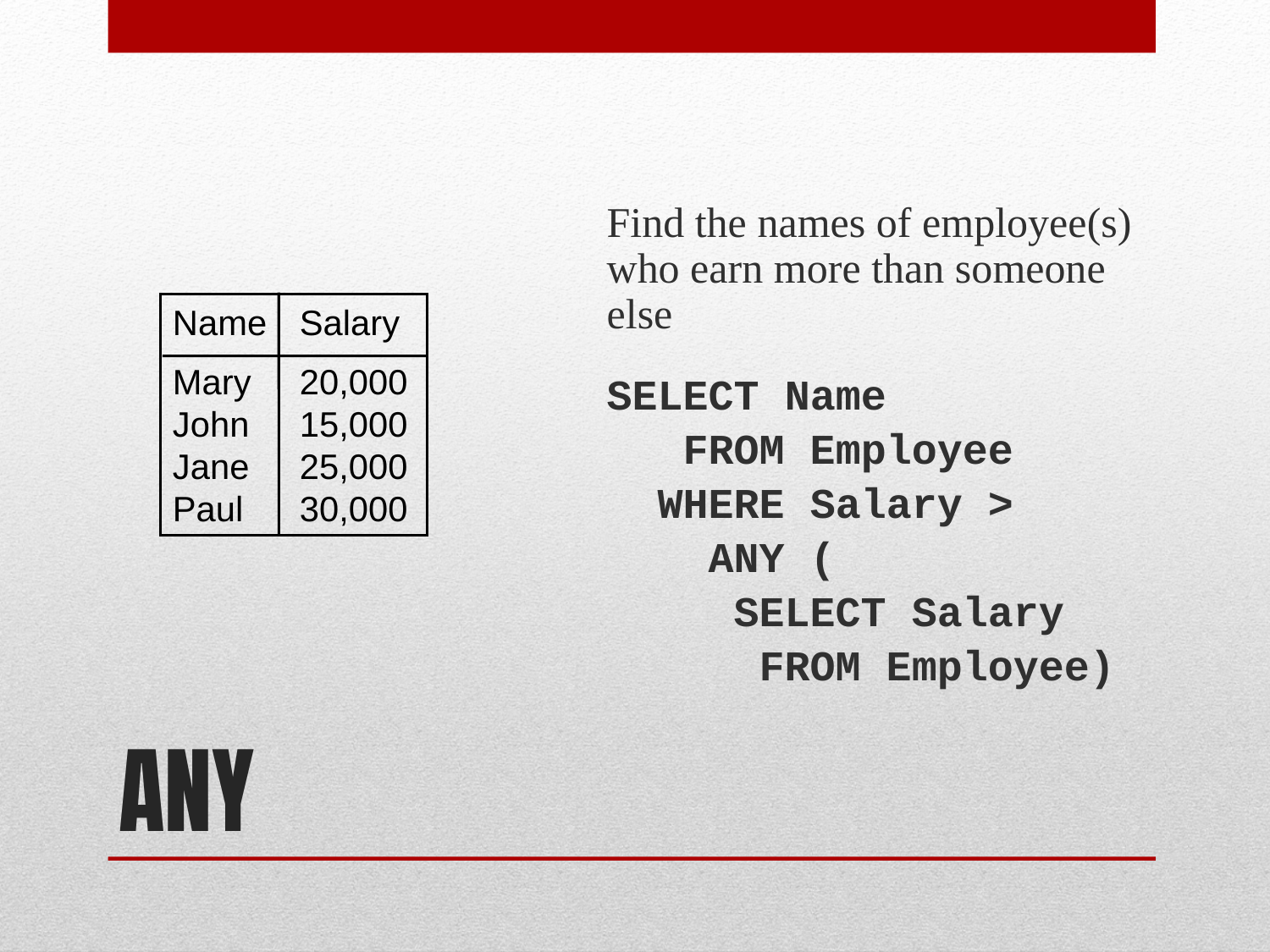

Find the names of employee(s) who earn more than someone else

SELECT Name
   FROM Employee
  WHERE Salary >
    ANY (
     SELECT Salary
      FROM Employee)

Name	Salary

Mary	20,000
John	15,000
Jane	25,000
Paul	30,000

# ANY